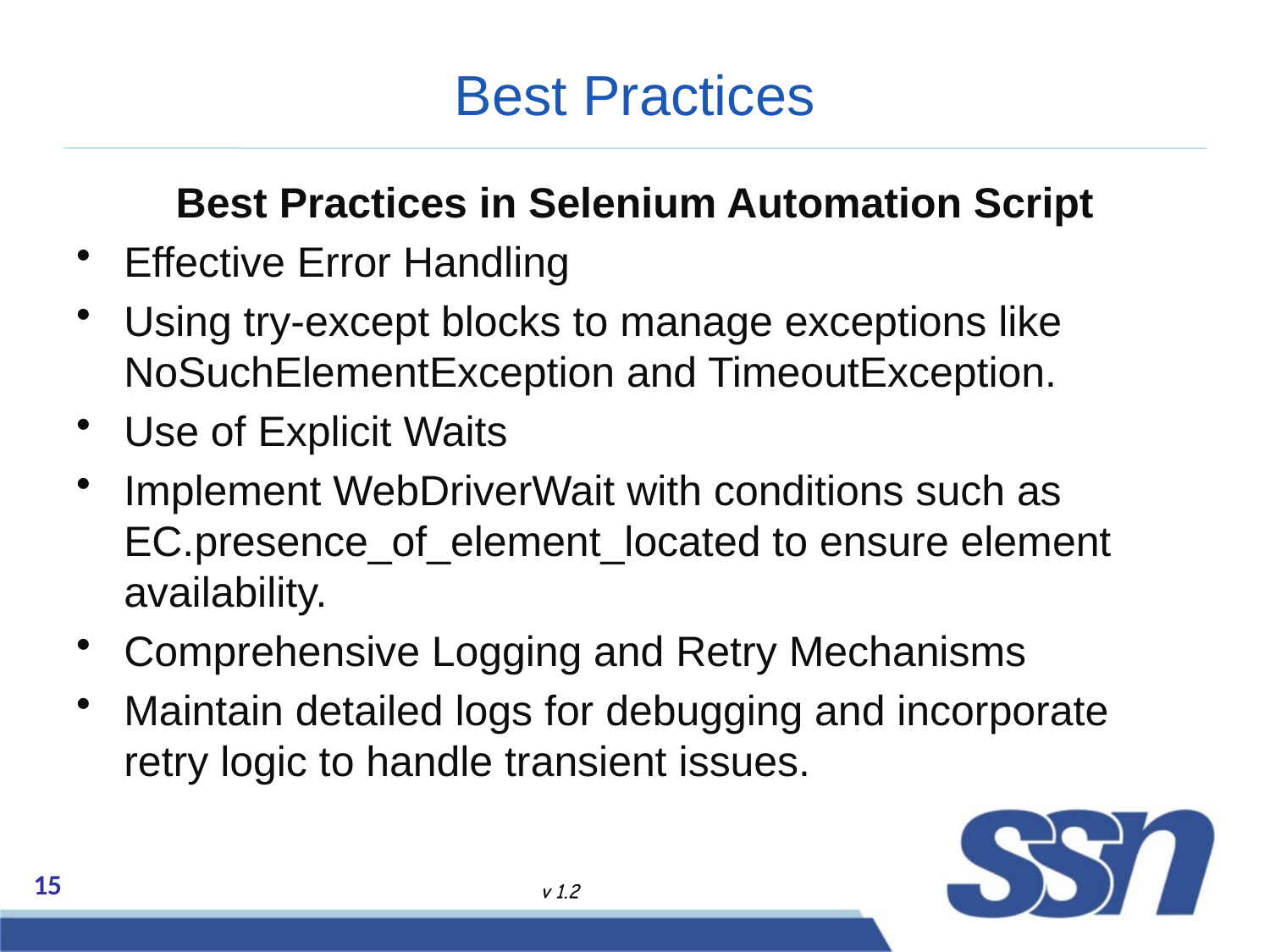

# Best Practices
Best Practices in Selenium Automation Script
Effective Error Handling
Using try-except blocks to manage exceptions like NoSuchElementException and TimeoutException.
Use of Explicit Waits
Implement WebDriverWait with conditions such as EC.presence_of_element_located to ensure element availability.
Comprehensive Logging and Retry Mechanisms
Maintain detailed logs for debugging and incorporate retry logic to handle transient issues.